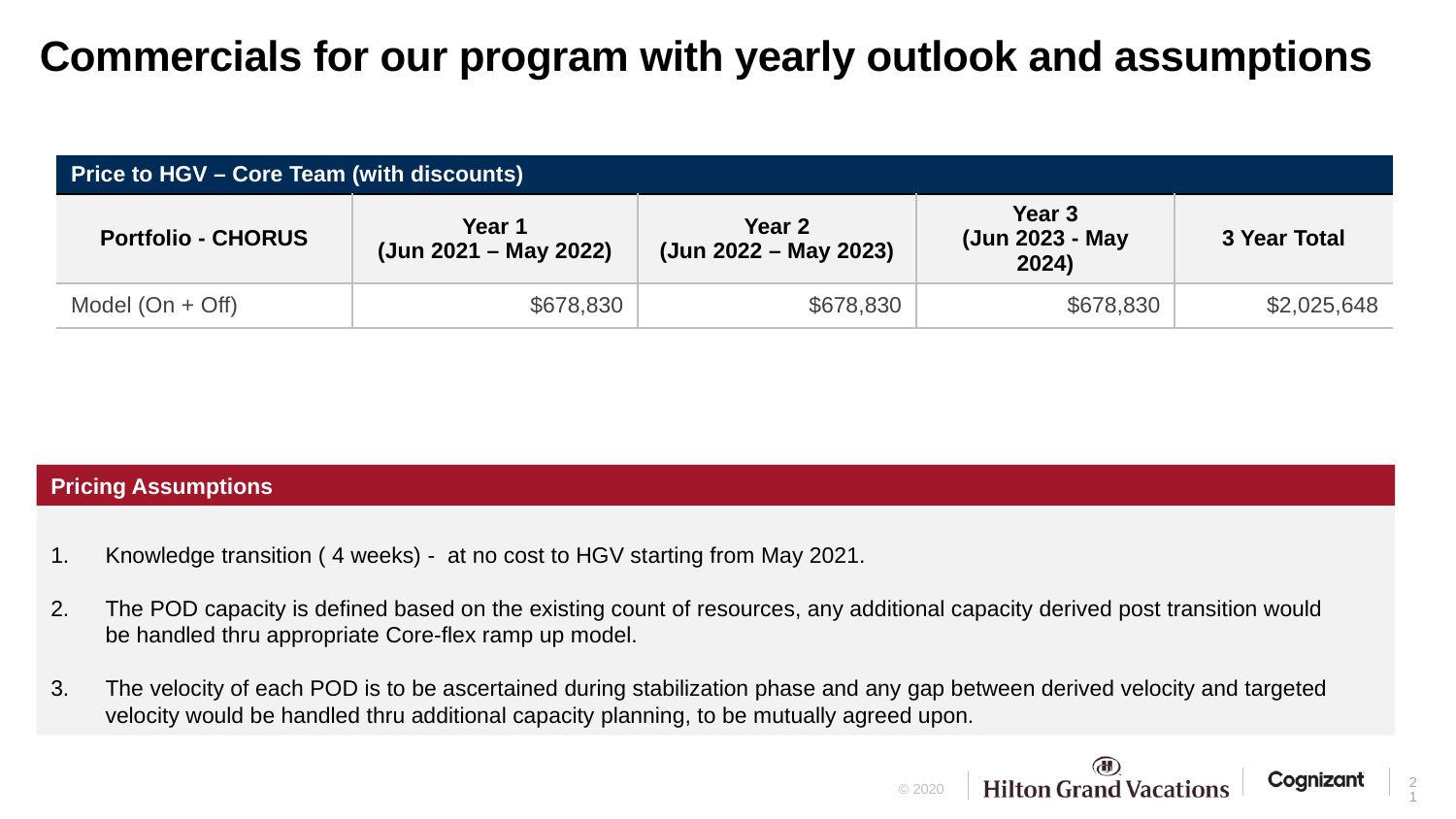

# Commercials for our program with yearly outlook and assumptions
| Price to HGV – Core Team (with discounts) |  |  |  |  |
| --- | --- | --- | --- | --- |
| Portfolio - CHORUS | Year 1  (Jun 2021 – May 2022) | Year 2 (Jun 2022 – May 2023) | Year 3 (Jun 2023 - May 2024) | 3 Year Total |
| Model (On + Off) | $678,830 | $678,830 | $678,830 | $2,025,648 |
Pricing Assumptions

Knowledge transition ( 4 weeks) -  at no cost to HGV starting from May 2021.

The POD capacity is defined based on the existing count of resources, any additional capacity derived post transition would be handled thru appropriate Core-flex ramp up model.

The velocity of each POD is to be ascertained during stabilization phase and any gap between derived velocity and targeted velocity would be handled thru additional capacity planning, to be mutually agreed upon.
21
© 2020